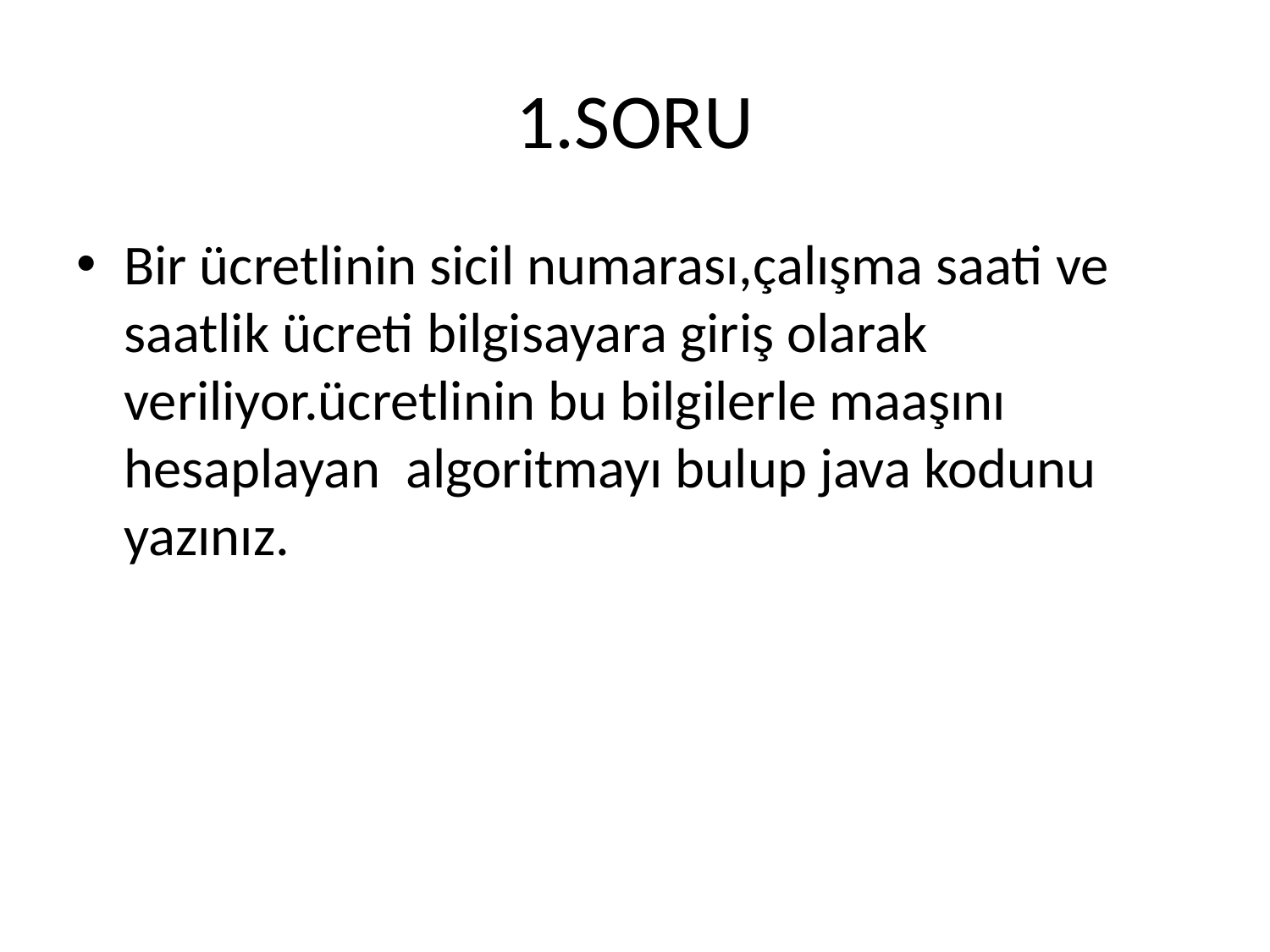

# 1.SORU
Bir ücretlinin sicil numarası,çalışma saati ve saatlik ücreti bilgisayara giriş olarak veriliyor.ücretlinin bu bilgilerle maaşını hesaplayan  algoritmayı bulup java kodunu yazınız.